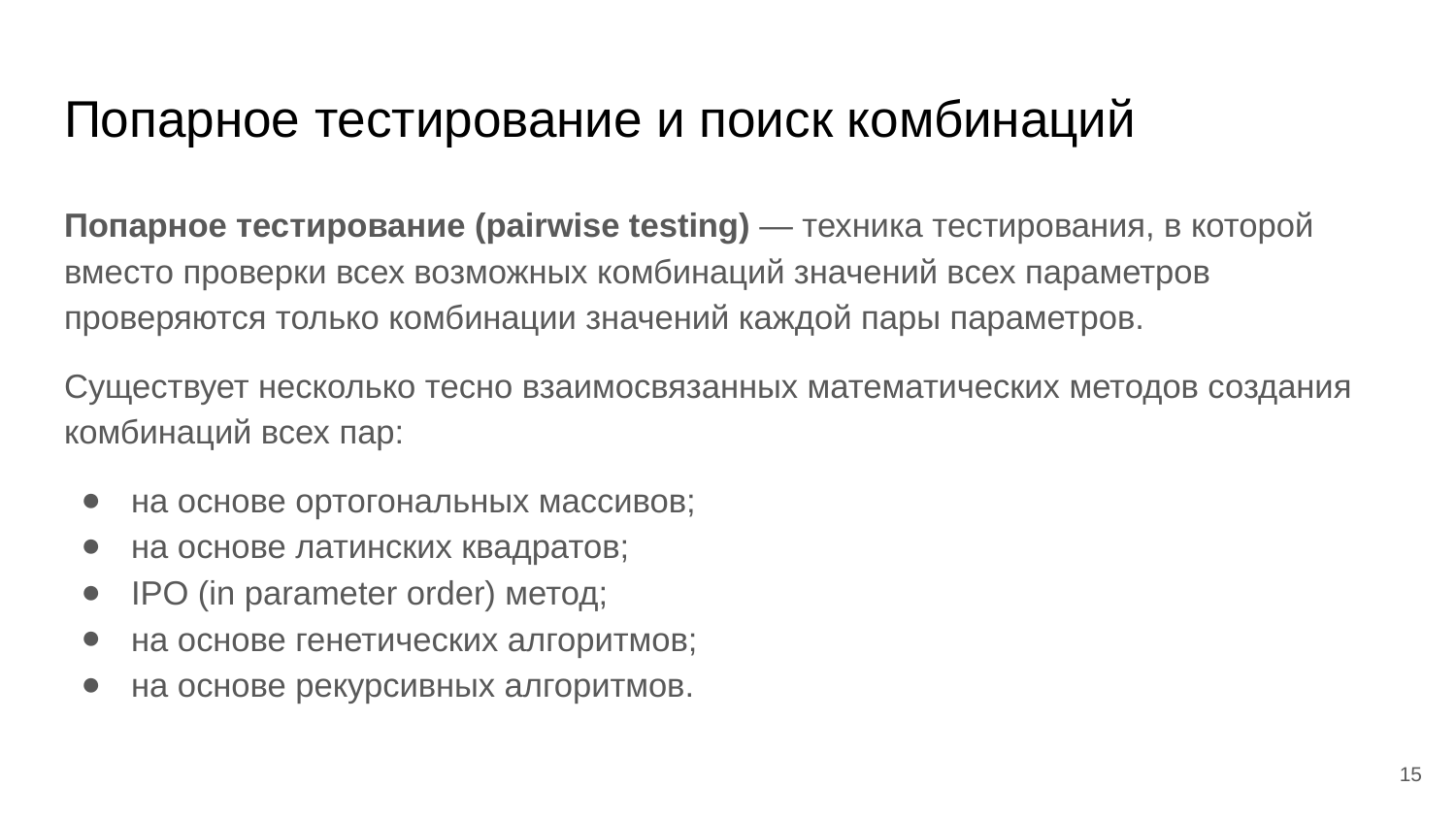

# Попарное тестирование и поиск комбинаций
Попарное тестирование (pairwise testing) — техника тестирования, в которой вместо проверки всех возможных комбинаций значений всех параметров проверяются только комбинации значений каждой пары параметров.
Существует несколько тесно взаимосвязанных математических методов создания комбинаций всех пар:
на основе ортогональных массивов;
на основе латинских квадратов;
IPO (in parameter order) метод;
на основе генетических алгоритмов;
на основе рекурсивных алгоритмов.
15